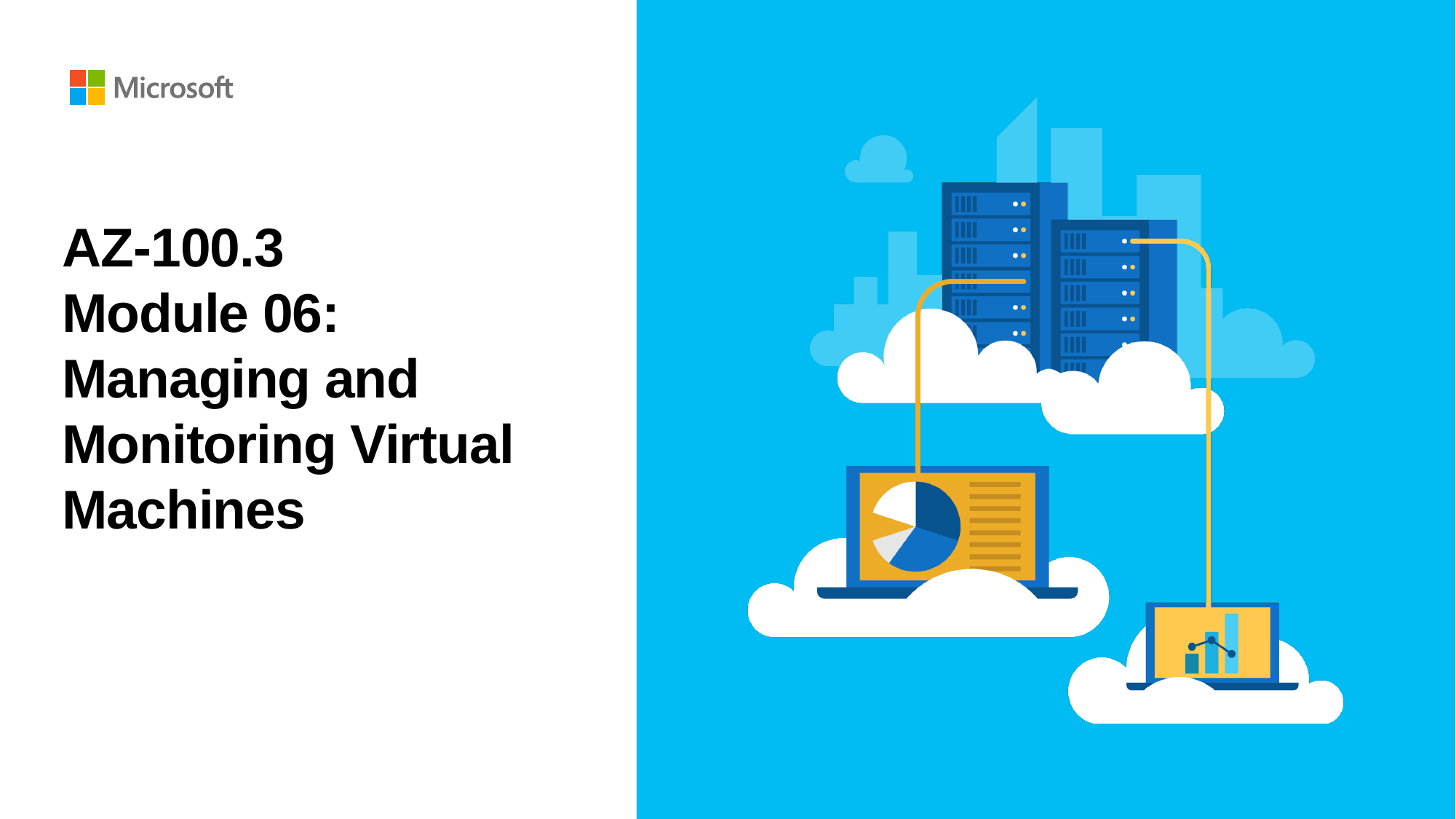

# AZ-100.3 Module 06: Managing and Monitoring Virtual Machines